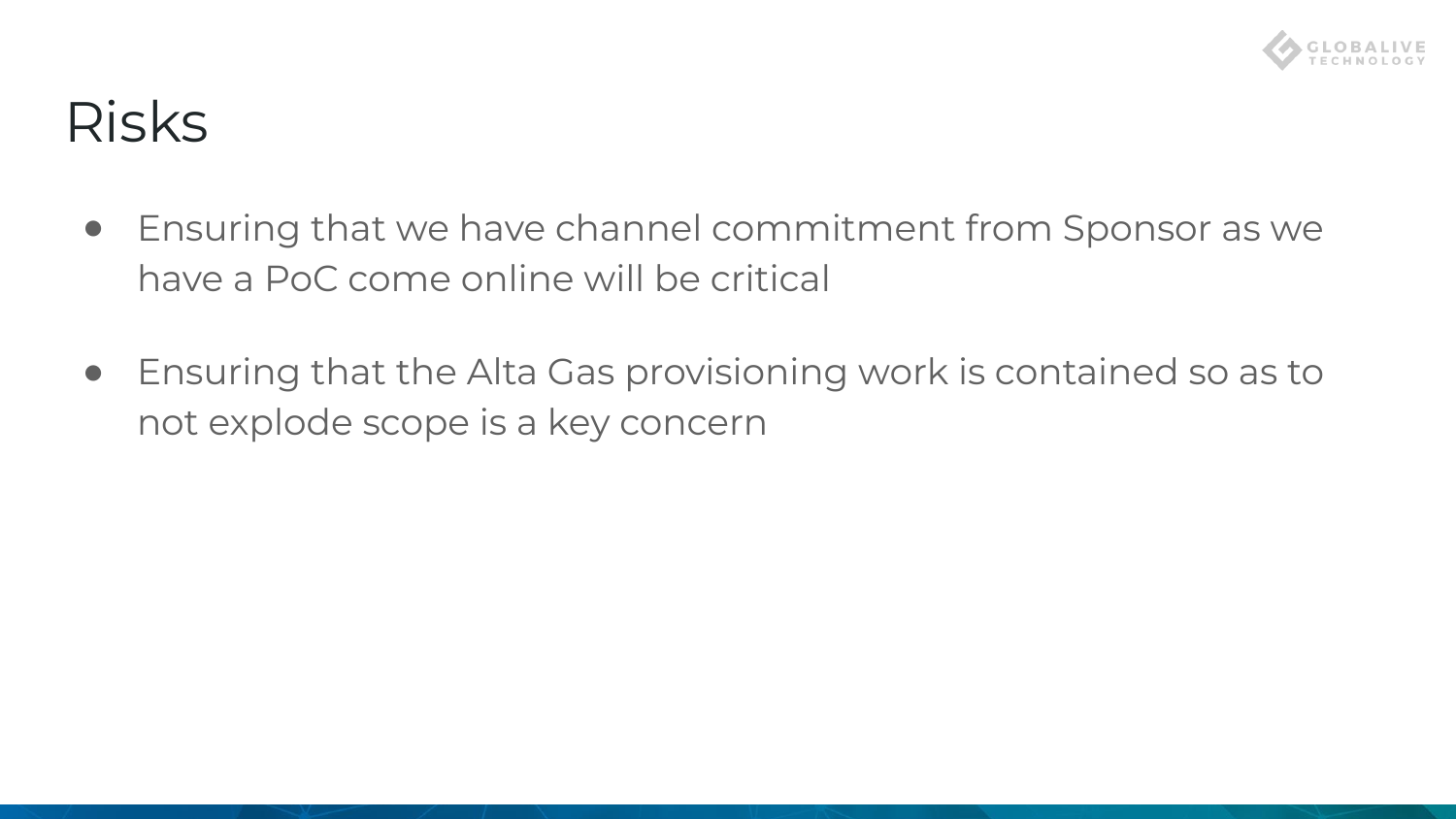

# Risks
Ensuring that we have channel commitment from Sponsor as we have a PoC come online will be critical
Ensuring that the Alta Gas provisioning work is contained so as to not explode scope is a key concern